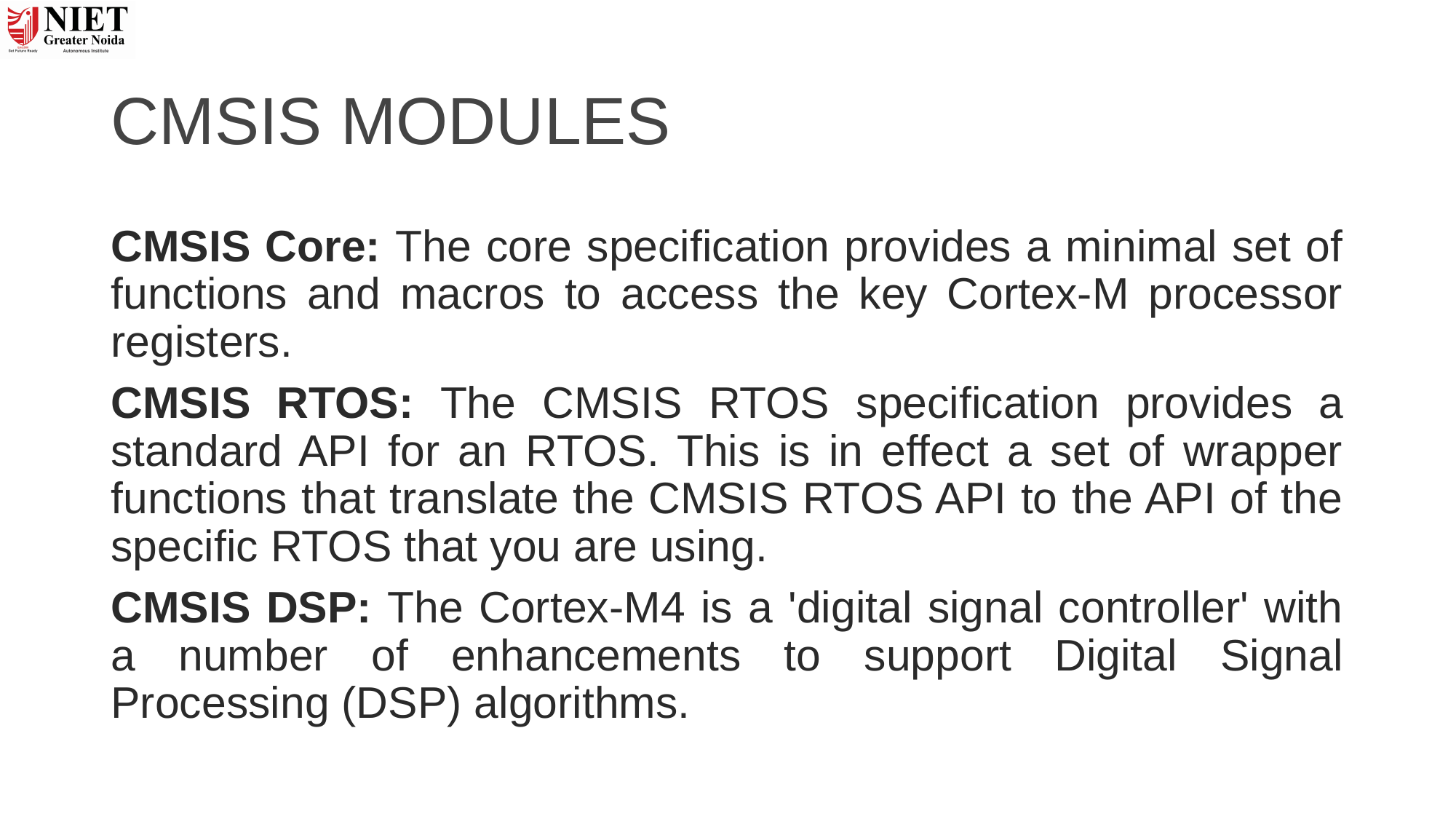

# CMSIS MODULES
CMSIS Core: The core specification provides a minimal set of functions and macros to access the key Cortex-M processor registers.
CMSIS RTOS: The CMSIS RTOS specification provides a standard API for an RTOS. This is in effect a set of wrapper functions that translate the CMSIS RTOS API to the API of the specific RTOS that you are using.
CMSIS DSP: The Cortex-M4 is a 'digital signal controller' with a number of enhancements to support Digital Signal Processing (DSP) algorithms.